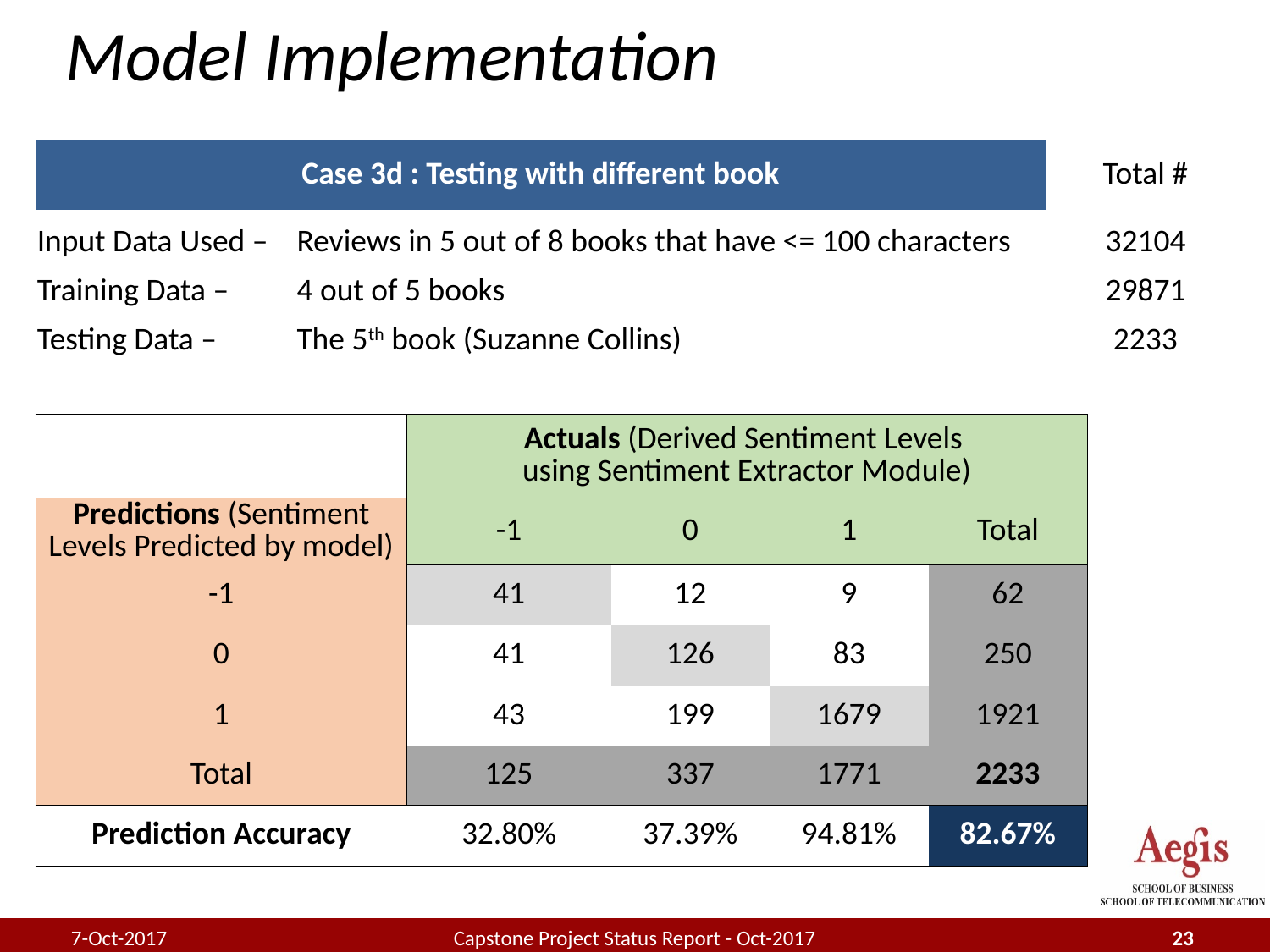

# Model Implementation
| Case 3d : Testing with different book |  |  | Total # |
| --- | --- | --- | --- |
| Input Data Used – | Reviews in 5 out of 8 books that have <= 100 characters |  | 32104 |
| Training Data – | 4 out of 5 books |  | 29871 |
| Testing Data – | The 5th book (Suzanne Collins) |  | 2233 |
|  | Actuals (Derived Sentiment Levels using Sentiment Extractor Module) |  |  |  |
| --- | --- | --- | --- | --- |
| Predictions (Sentiment Levels Predicted by model) | -1 | 0 | 1 | Total |
| -1 | 41 | 12 | 9 | 62 |
| 0 | 41 | 126 | 83 | 250 |
| 1 | 43 | 199 | 1679 | 1921 |
| Total | 125 | 337 | 1771 | 2233 |
| Prediction Accuracy | 32.80% | 37.39% | 94.81% | 82.67% |
7-Oct-2017
Capstone Project Status Report - Oct-2017
23